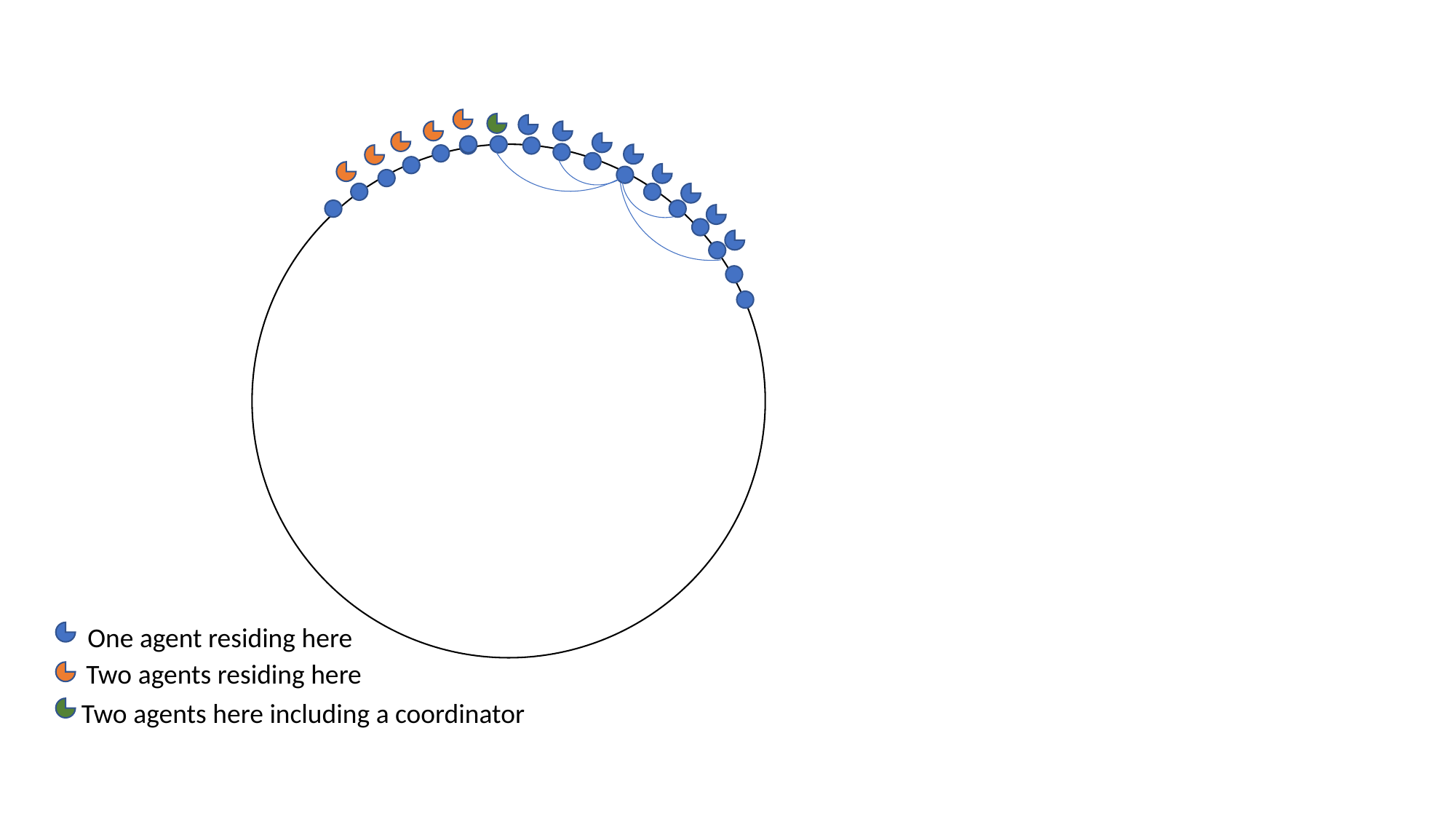

One agent residing here

Two agents residing here

Two agents here including a coordinator